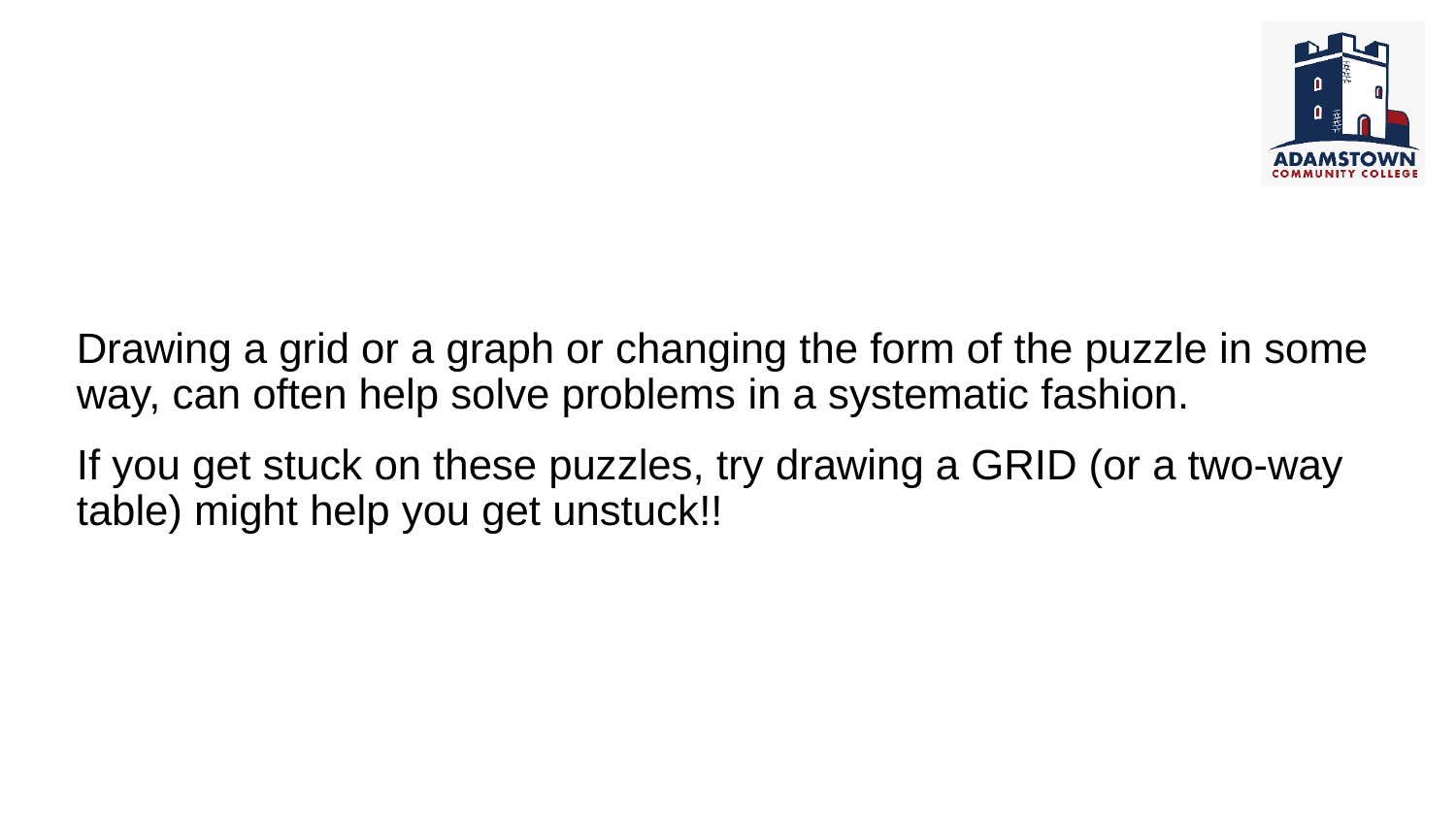

#

Drawing a grid or a graph or changing the form of the puzzle in some way, can often help solve problems in a systematic fashion.
If you get stuck on these puzzles, try drawing a GRID (or a two-way table) might help you get unstuck!!